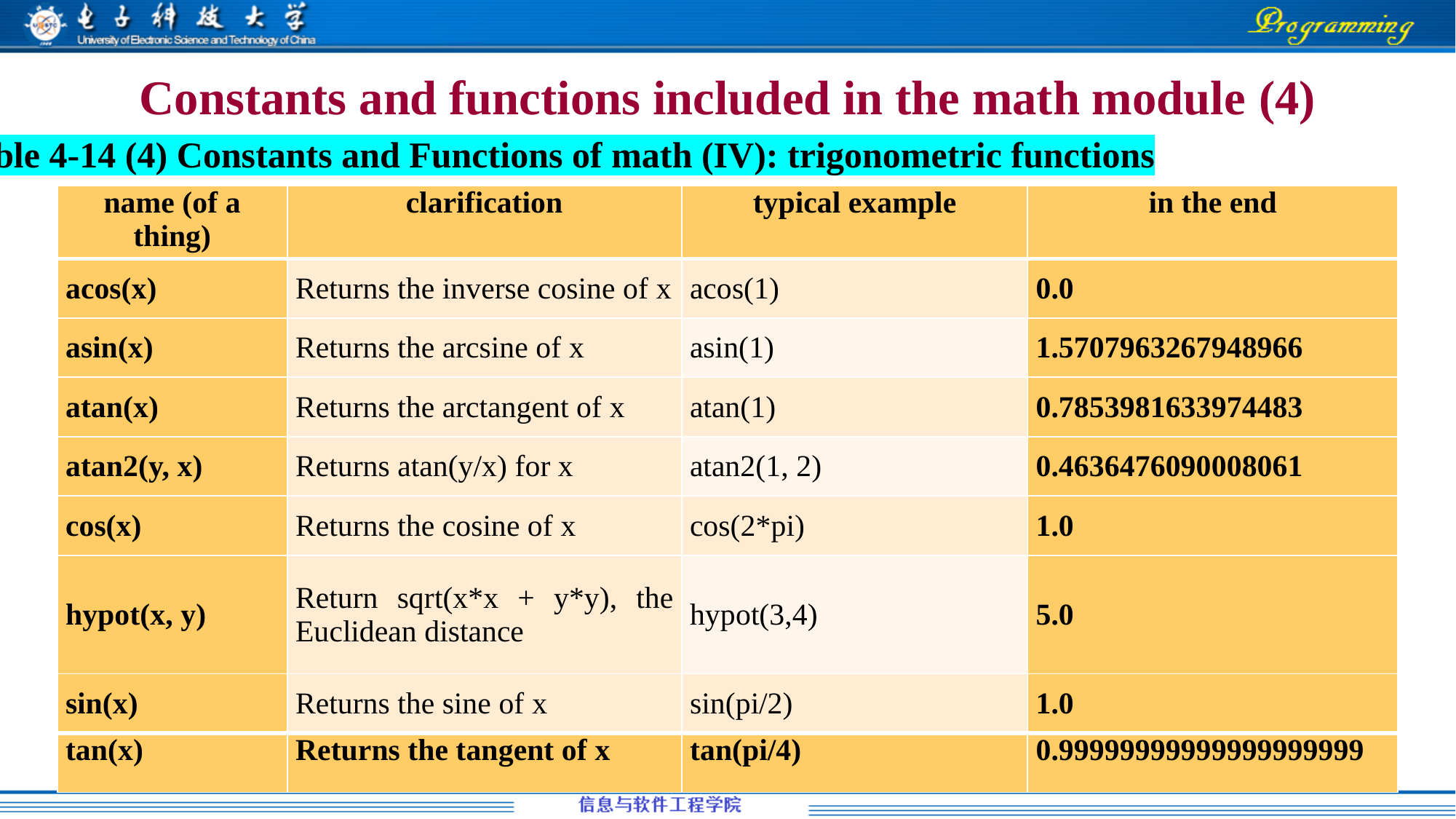

Constants and functions included in the math module (4)
Table 4-14 (4) Constants and Functions of math (IV): trigonometric functions
| name (of a thing) | clarification | typical example | in the end |
| --- | --- | --- | --- |
| acos(x) | Returns the inverse cosine of x | acos(1) | 0.0 |
| asin(x) | Returns the arcsine of x | asin(1) | 1.5707963267948966 |
| atan(x) | Returns the arctangent of x | atan(1) | 0.7853981633974483 |
| atan2(y, x) | Returns atan(y/x) for x | atan2(1, 2) | 0.4636476090008061 |
| cos(x) | Returns the cosine of x | cos(2\*pi) | 1.0 |
| hypot(x, y) | Return sqrt(x\*x + y\*y), the Euclidean distance | hypot(3,4) | 5.0 |
| sin(x) | Returns the sine of x | sin(pi/2) | 1.0 |
| tan(x) | Returns the tangent of x | tan(pi/4) | 0.99999999999999999999 |